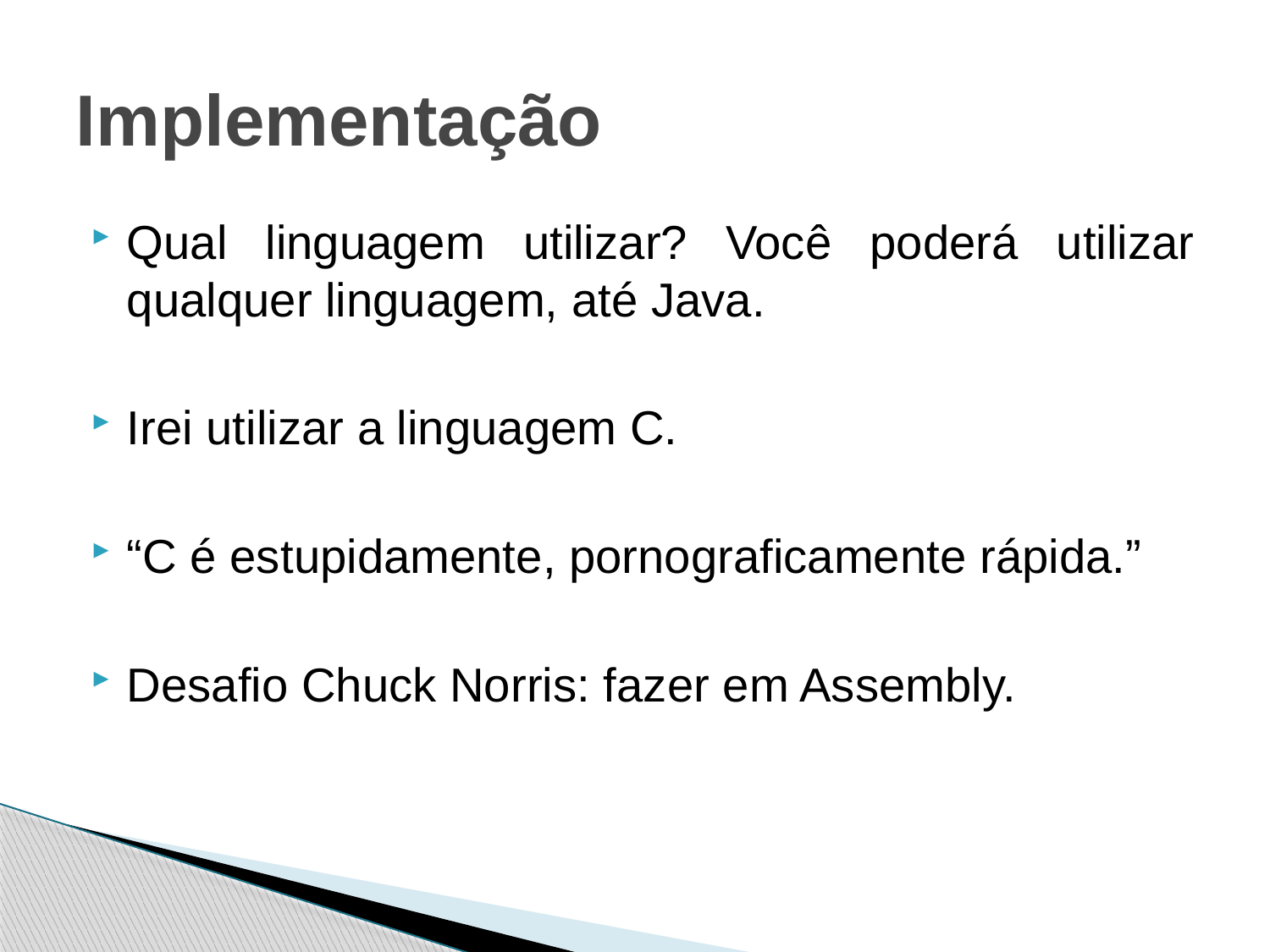

# Implementação
Qual linguagem utilizar? Você poderá utilizar qualquer linguagem, até Java.

Irei utilizar a linguagem C.

“C é estupidamente, pornograficamente rápida.”

Desafio Chuck Norris: fazer em Assembly.